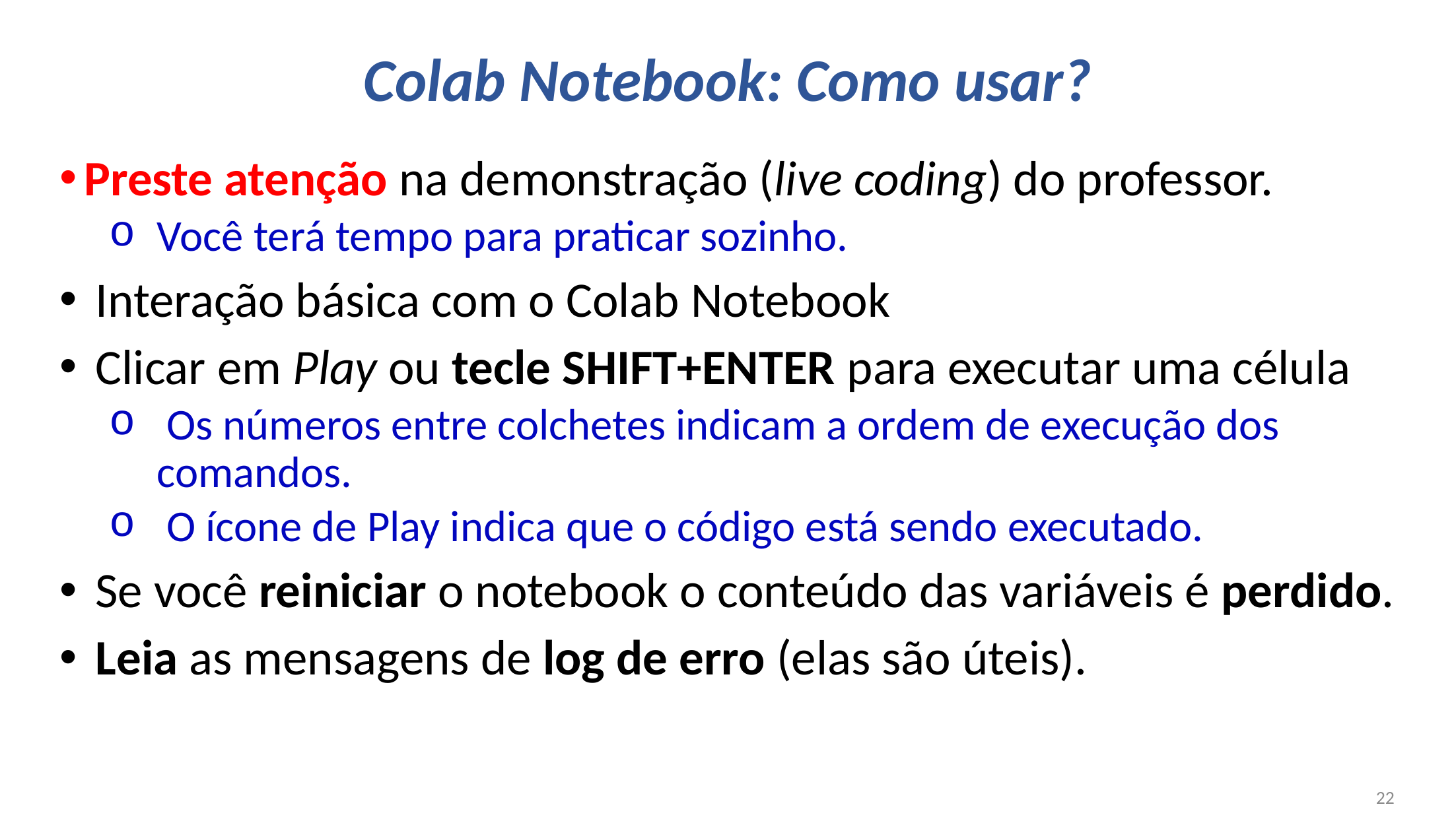

# Colab Notebook: Como usar?
Preste atenção na demonstração (live coding) do professor.
Você terá tempo para praticar sozinho.
 Interação básica com o Colab Notebook
 Clicar em Play ou tecle SHIFT+ENTER para executar uma célula
 Os números entre colchetes indicam a ordem de execução dos comandos.
 O ícone de Play indica que o código está sendo executado.
 Se você reiniciar o notebook o conteúdo das variáveis é perdido.
 Leia as mensagens de log de erro (elas são úteis).
22